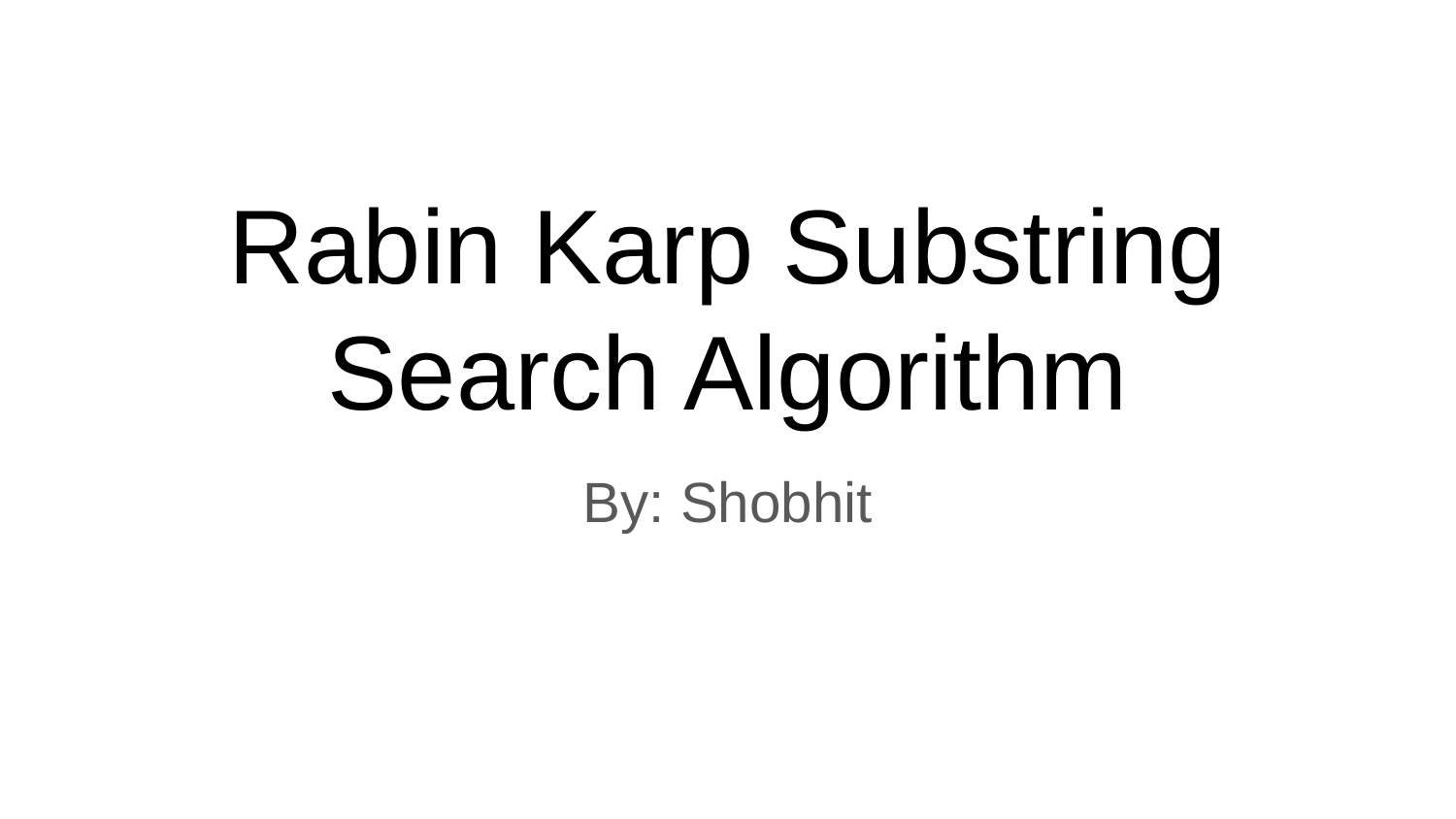

# Rabin Karp Substring Search Algorithm
By: Shobhit